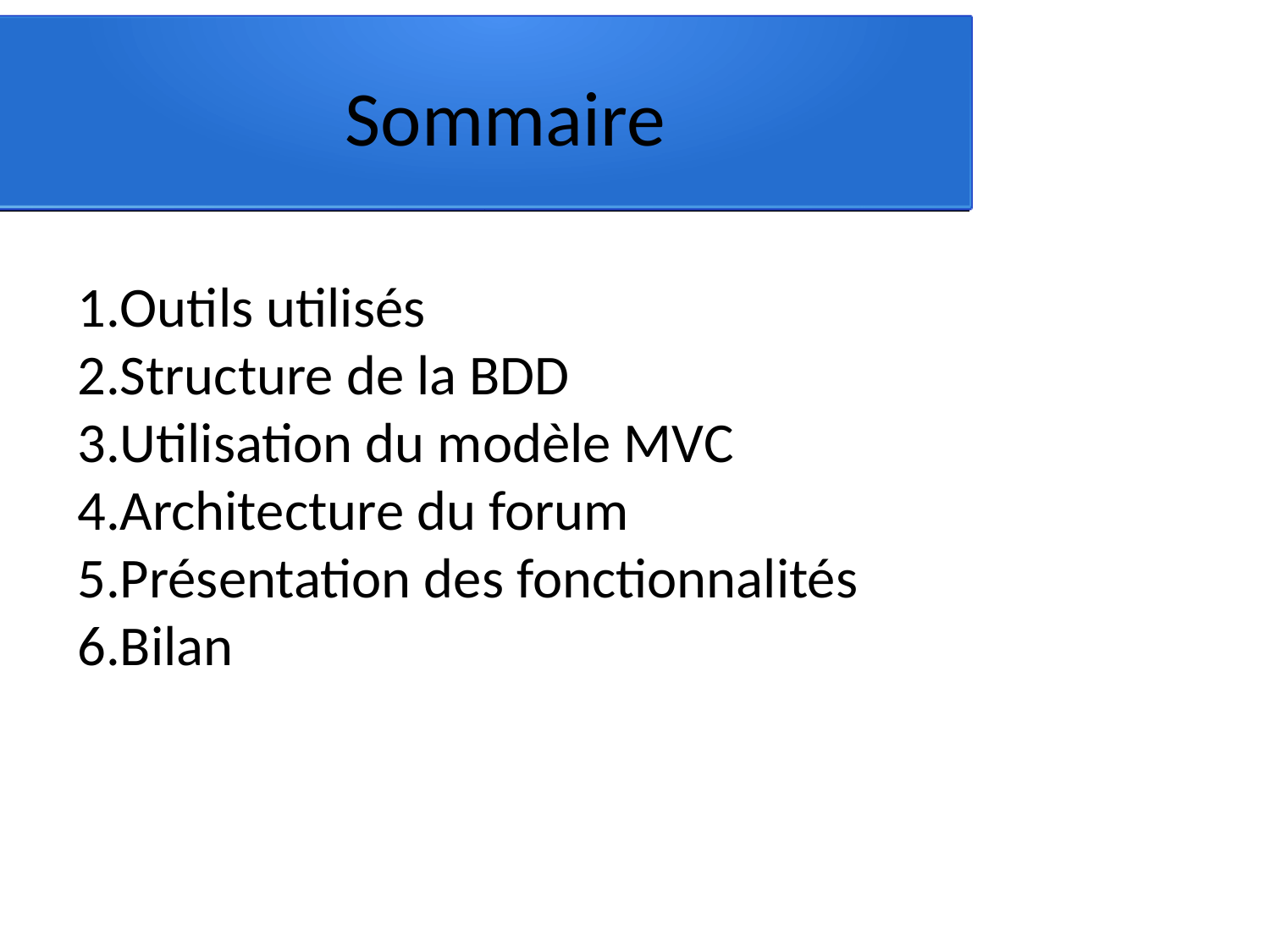

Sommaire
Outils utilisés
Structure de la BDD
Utilisation du modèle MVC
Architecture du forum
Présentation des fonctionnalités
Bilan